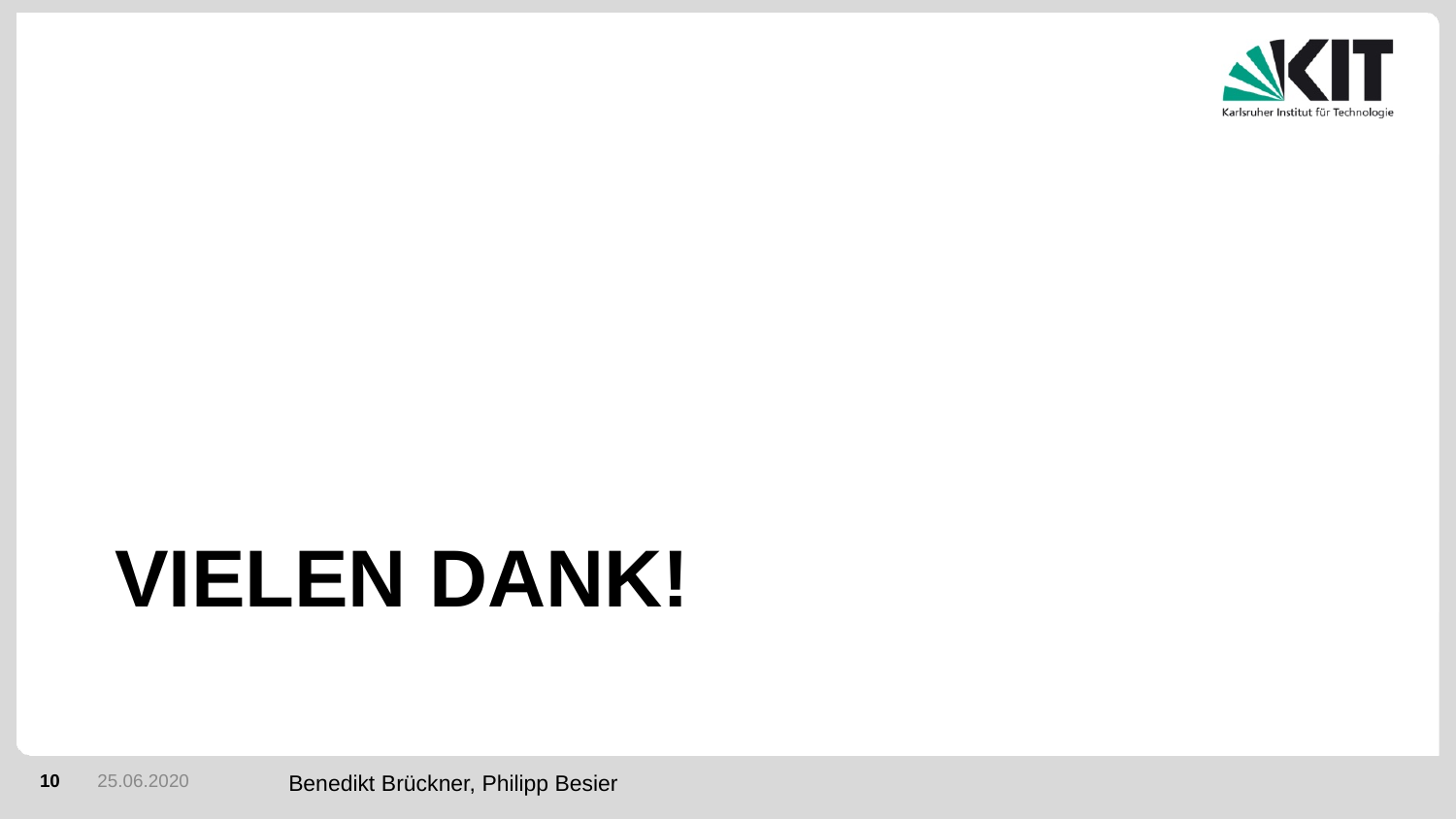

# Vielen DANk!
Benedikt Brückner, Philipp Besier